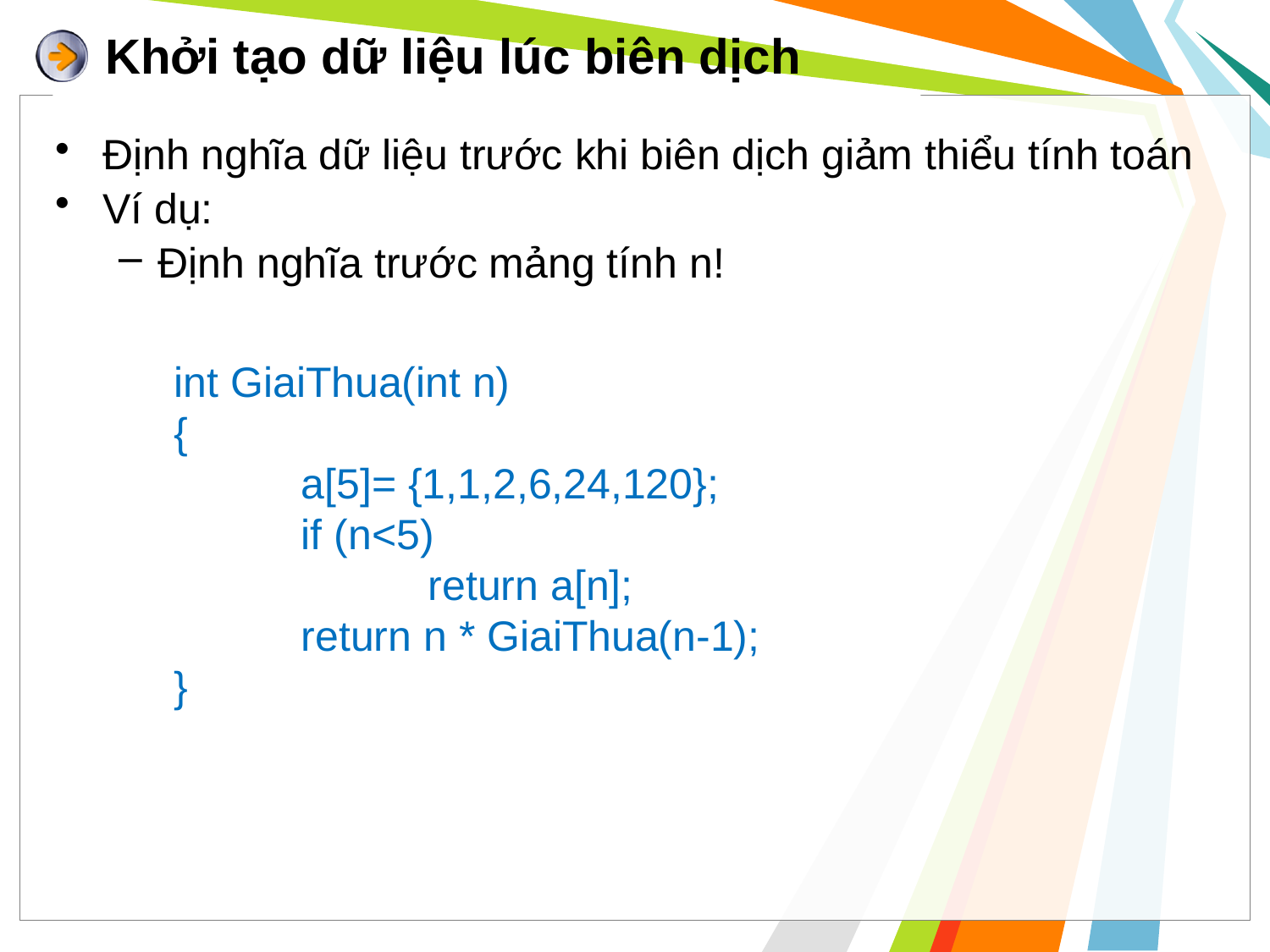

# Khởi tạo dữ liệu lúc biên dịch
Định nghĩa dữ liệu trước khi biên dịch giảm thiểu tính toán
Ví dụ:
Định nghĩa trước mảng tính n!

int GiaiThua(int n)
{
	a[5]= {1,1,2,6,24,120};
   	if (n<5)
		return a[n];
   	return n * GiaiThua(n-1);
}